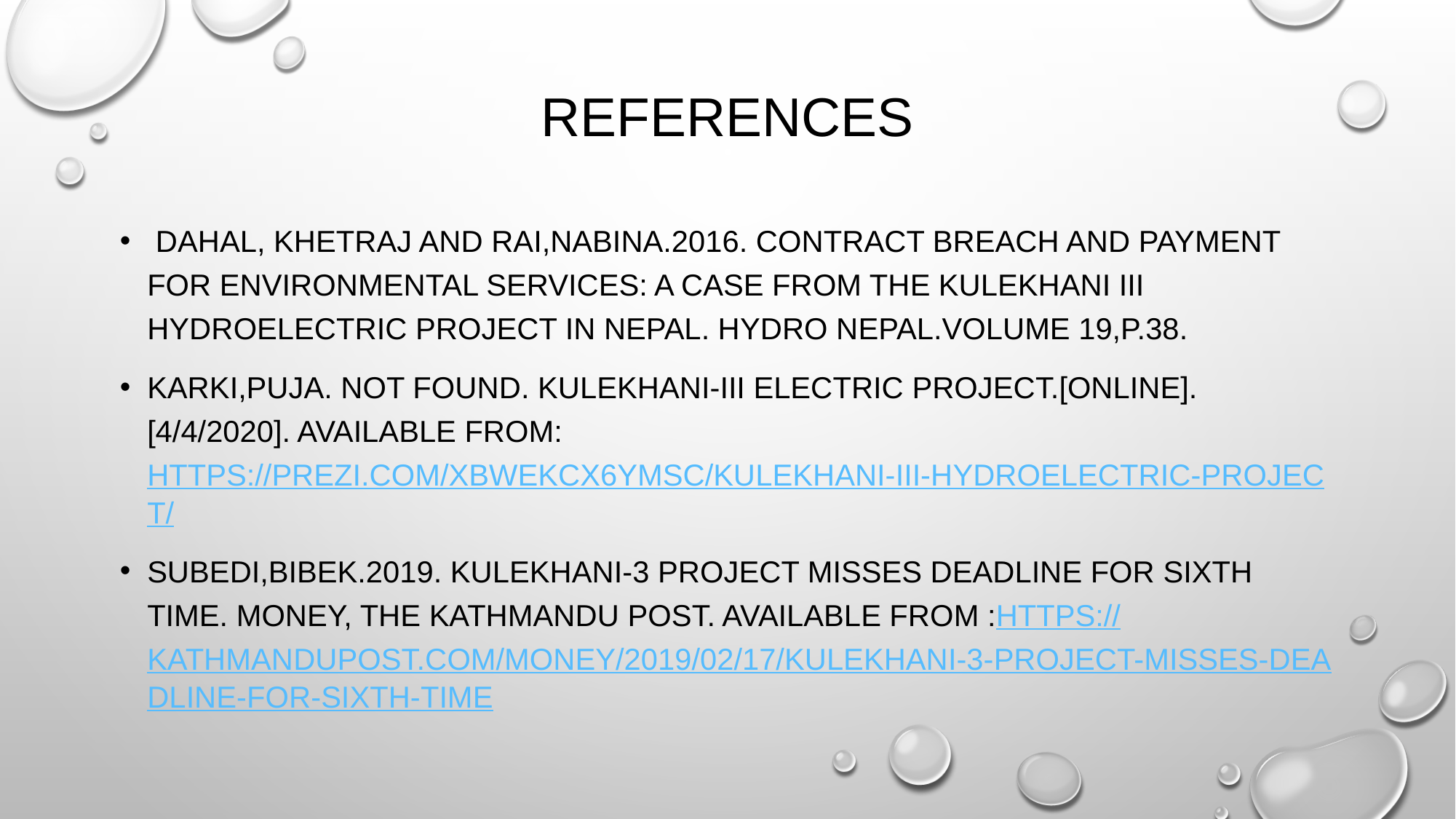

# REFERENCES
 Dahal, khetraj and rai,nabina.2016. Contract Breach and Payment for Environmental Services: A Case from the Kulekhani III Hydroelectric Project in Nepal. Hydro Nepal.volume 19,p.38.
Karki,puja. Not found. Kulekhani-iii electric project.[online].[4/4/2020]. Available from: https://prezi.com/xbwekcx6ymsc/kulekhani-iii-hydroelectric-project/
Subedi,bibek.2019. Kulekhani-3 project misses deadline for sixth time. Money, the Kathmandu post. Available from :https://kathmandupost.com/money/2019/02/17/kulekhani-3-project-misses-deadline-for-sixth-time